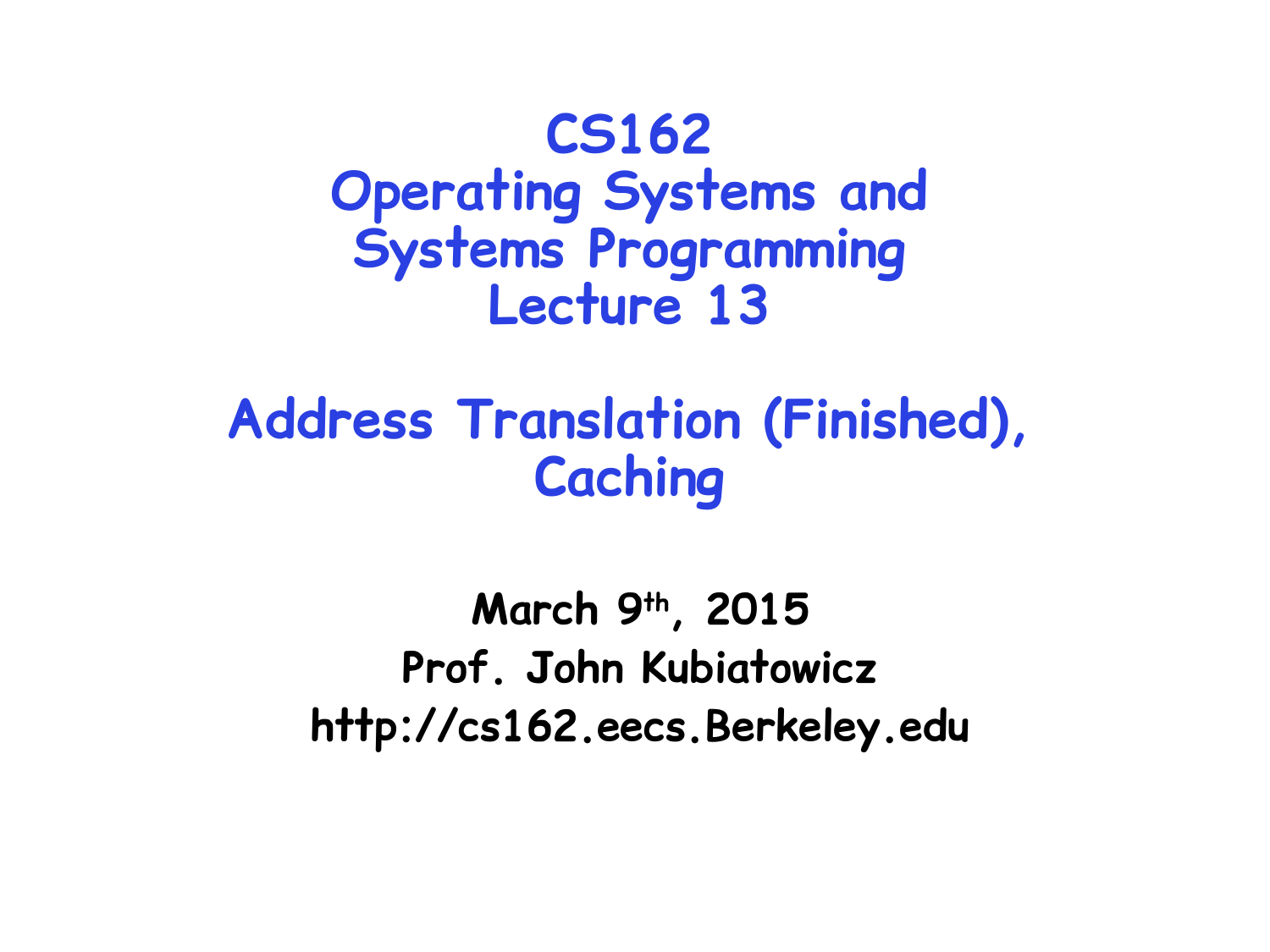

# CS162 Operating Systems and Systems Programming Lecture 13 Address Translation (Finished), Caching
March 9th, 2015
Prof. John Kubiatowicz
http://cs162.eecs.Berkeley.edu